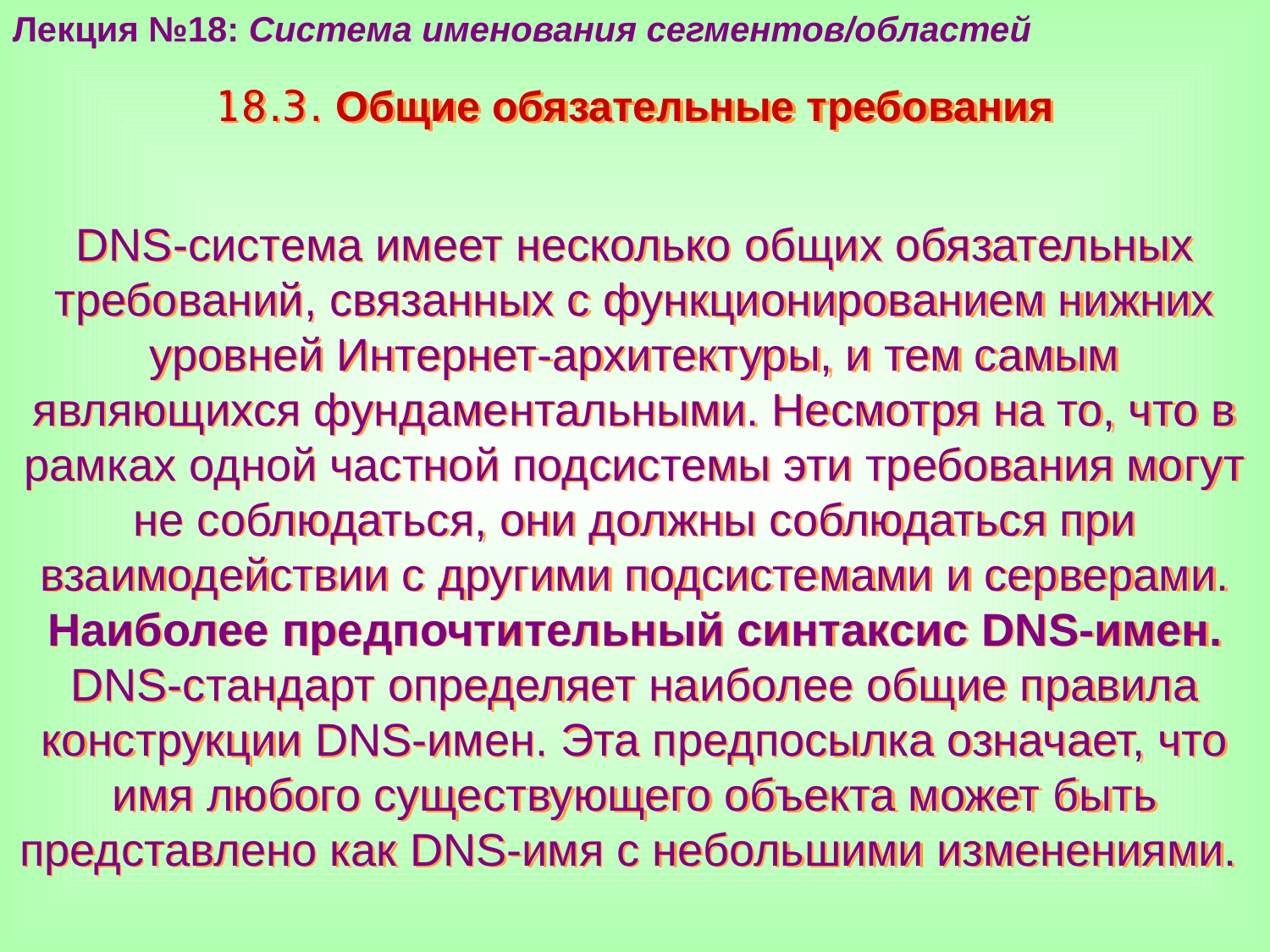

Лекция №18: Система именования сегментов/областей
18.3. Общие обязательные требования
DNS-система имеет несколько общих обязательных требований, связанных с функционированием нижних уровней Интернет-архитектуры, и тем самым являющихся фундаментальными. Несмотря на то, что в рамках одной частной подсистемы эти требования могут не соблюдаться, они должны соблюдаться при взаимодействии с другими подсистемами и серверами.
Наиболее предпочтительный синтаксис DNS-имен. DNS-стандарт определяет наиболее общие правила конструкции DNS-имен. Эта предпосылка означает, что имя любого существующего объекта может быть представлено как DNS-имя с небольшими изменениями.